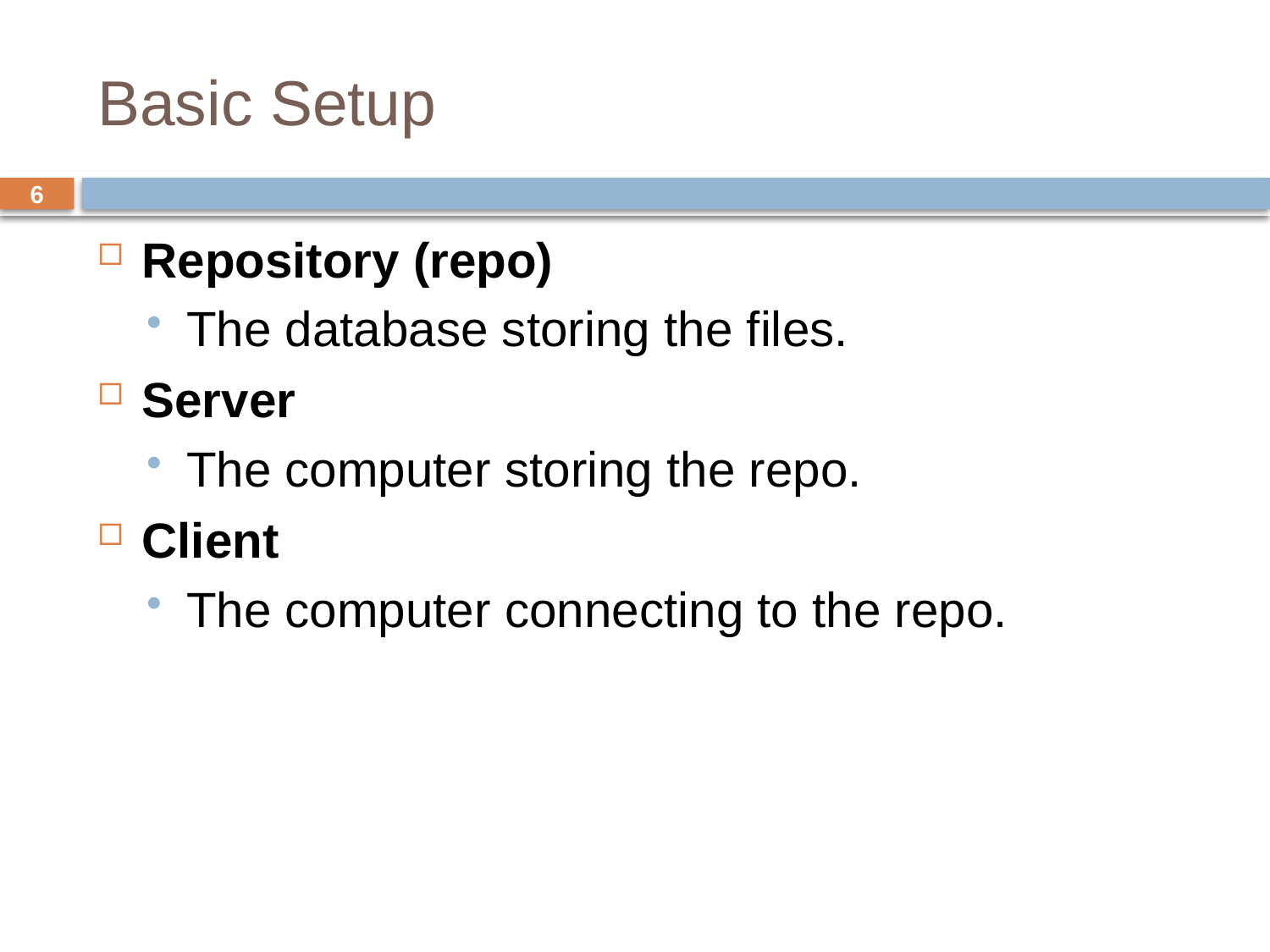

# Basic Setup
6
Repository (repo)
The database storing the files.
Server
The computer storing the repo.
Client
The computer connecting to the repo.